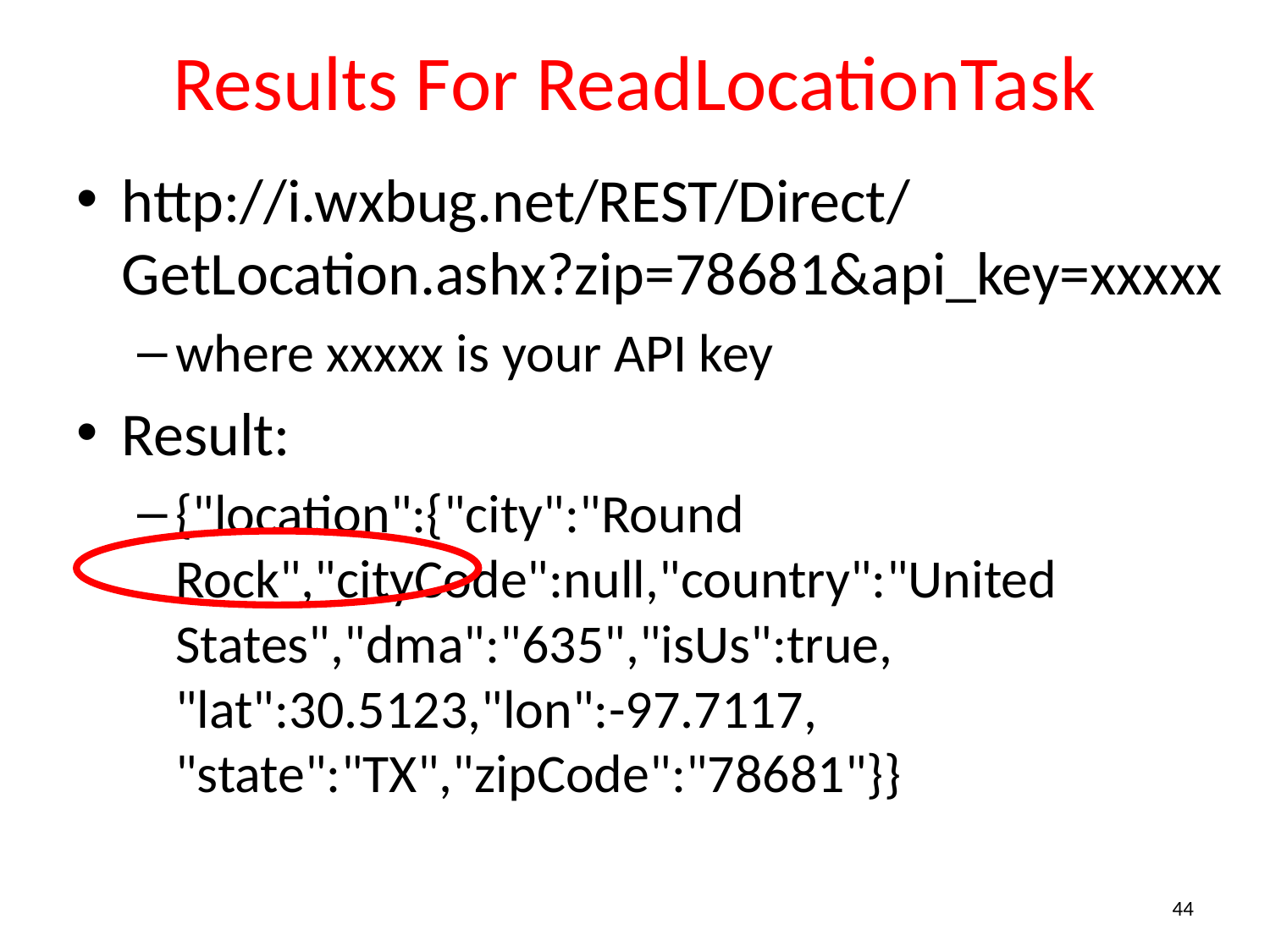

# Results For ReadLocationTask
http://i.wxbug.net/REST/Direct/
GetLocation.ashx?zip=78681&api_key=xxxxx
where xxxxx is your API key
Result:
{"location":{"city":"Round Rock","cityCode":null,"country":"United States","dma":"635","isUs":true,
"lat":30.5123,"lon":-97.7117,
"state":"TX","zipCode":"78681"}}

44